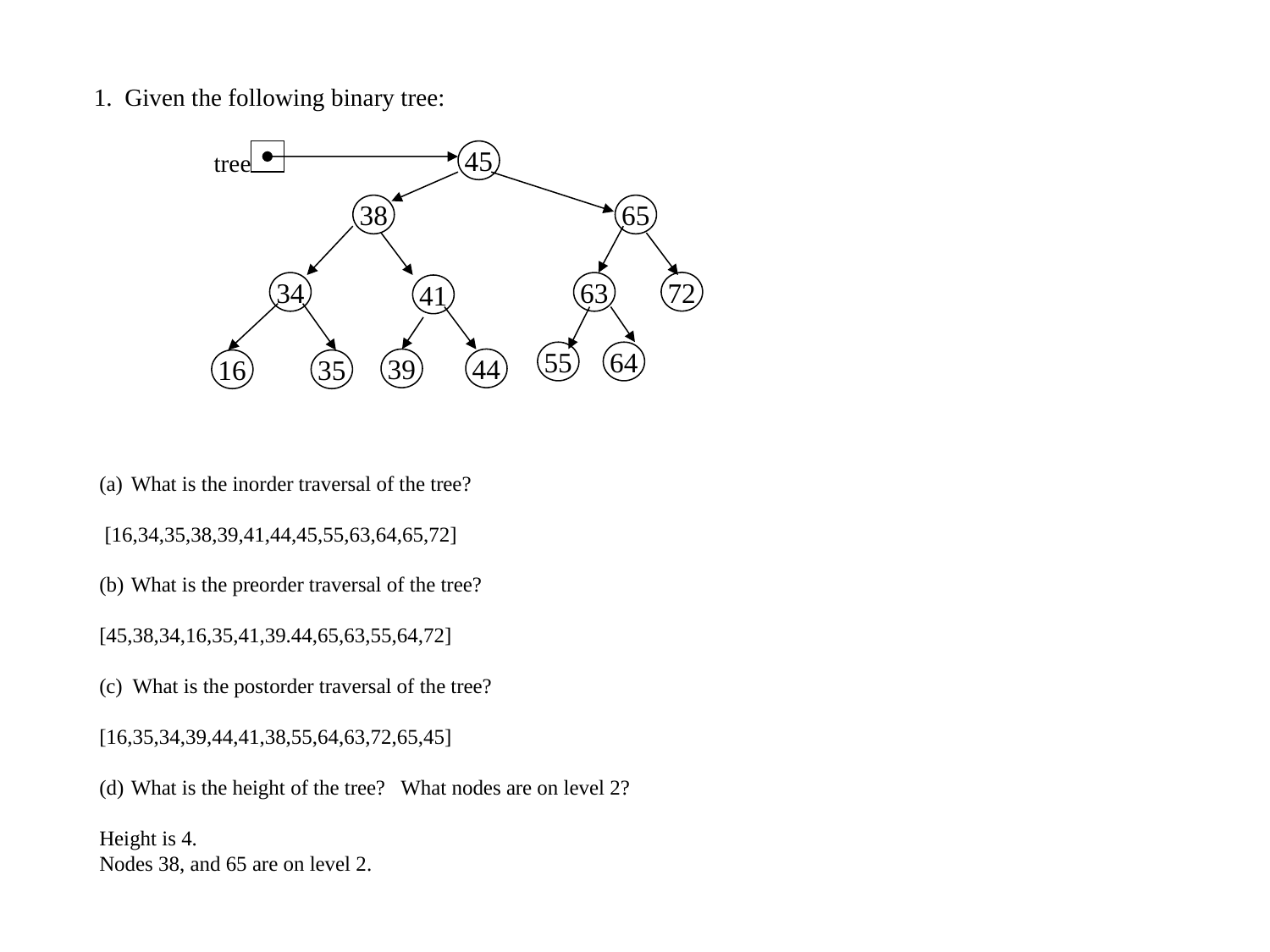

1.  Given the following binary tree:
tree

45

38
65

72
34
63
41

55
64
39
44
16
35
What is the inorder traversal of the tree?

 [16,34,35,38,39,41,44,45,55,63,64,65,72]

What is the preorder traversal of the tree?

[45,38,34,16,35,41,39.44,65,63,55,64,72]

(c)  What is the postorder traversal of the tree?

[16,35,34,39,44,41,38,55,64,63,72,65,45]

What is the height of the tree?   What nodes are on level 2?

Height is 4.
Nodes 38, and 65 are on level 2.